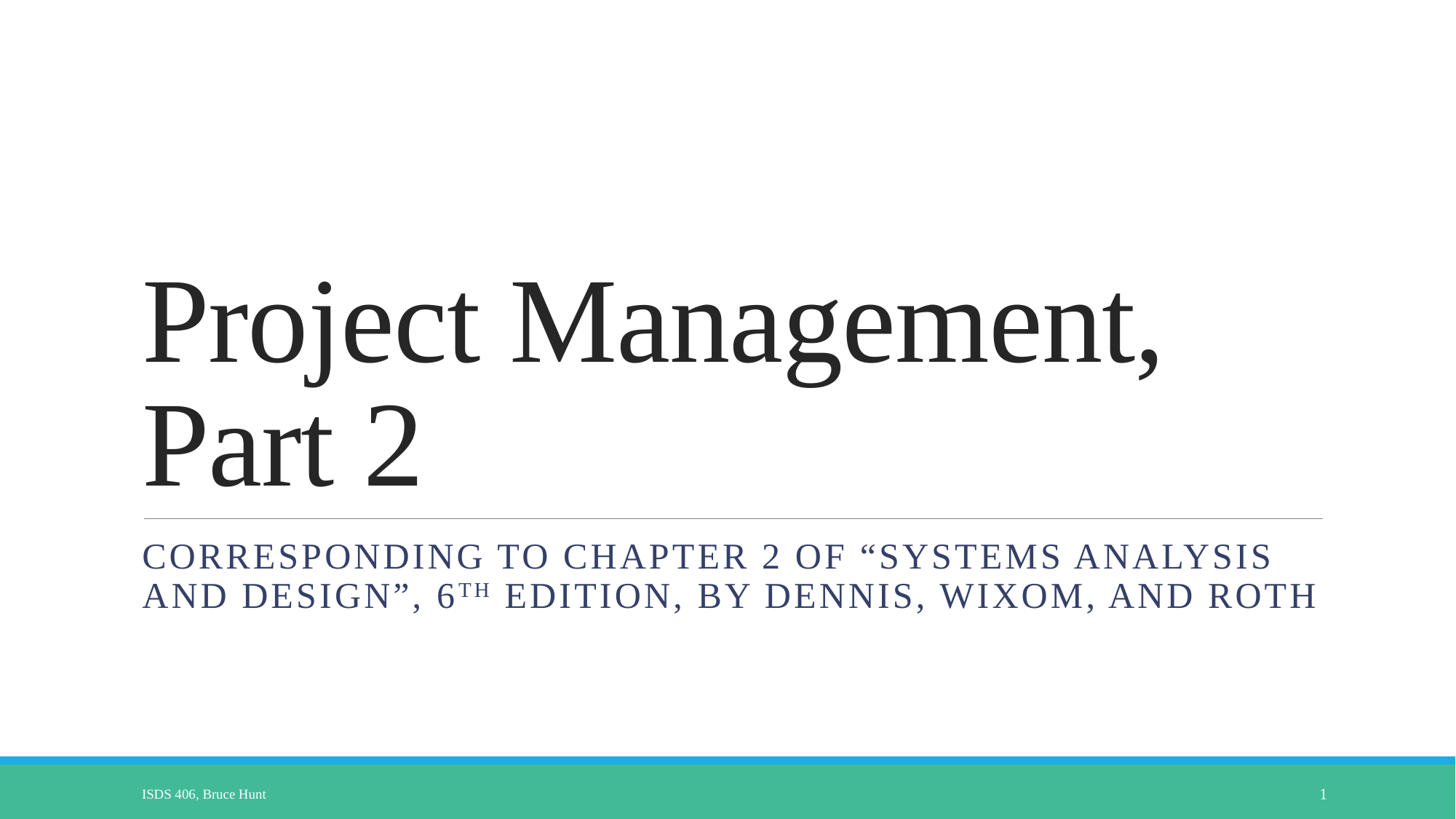

# Project Management, Part 2
Corresponding to Chapter 2 of “Systems analysis and design”, 6th edition, by Dennis, wixom, and roth
ISDS 406, Bruce Hunt

1